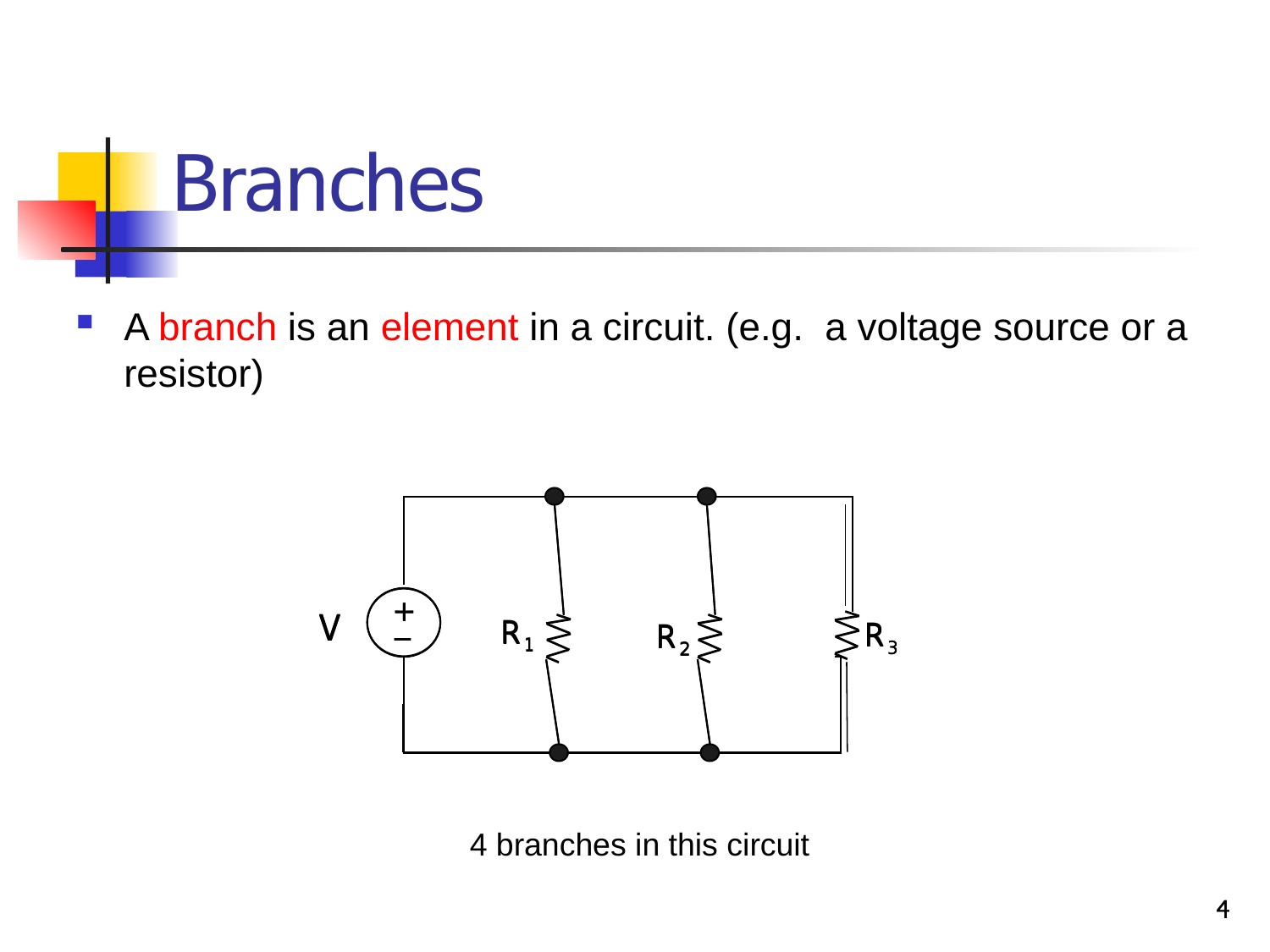

# Branches
A branch is an element in a circuit. (e.g.  a voltage source or a resistor)

R3

R2

+

_
V
R1

R3

R2

+

_
V
R1

4 branches in this circuit
4